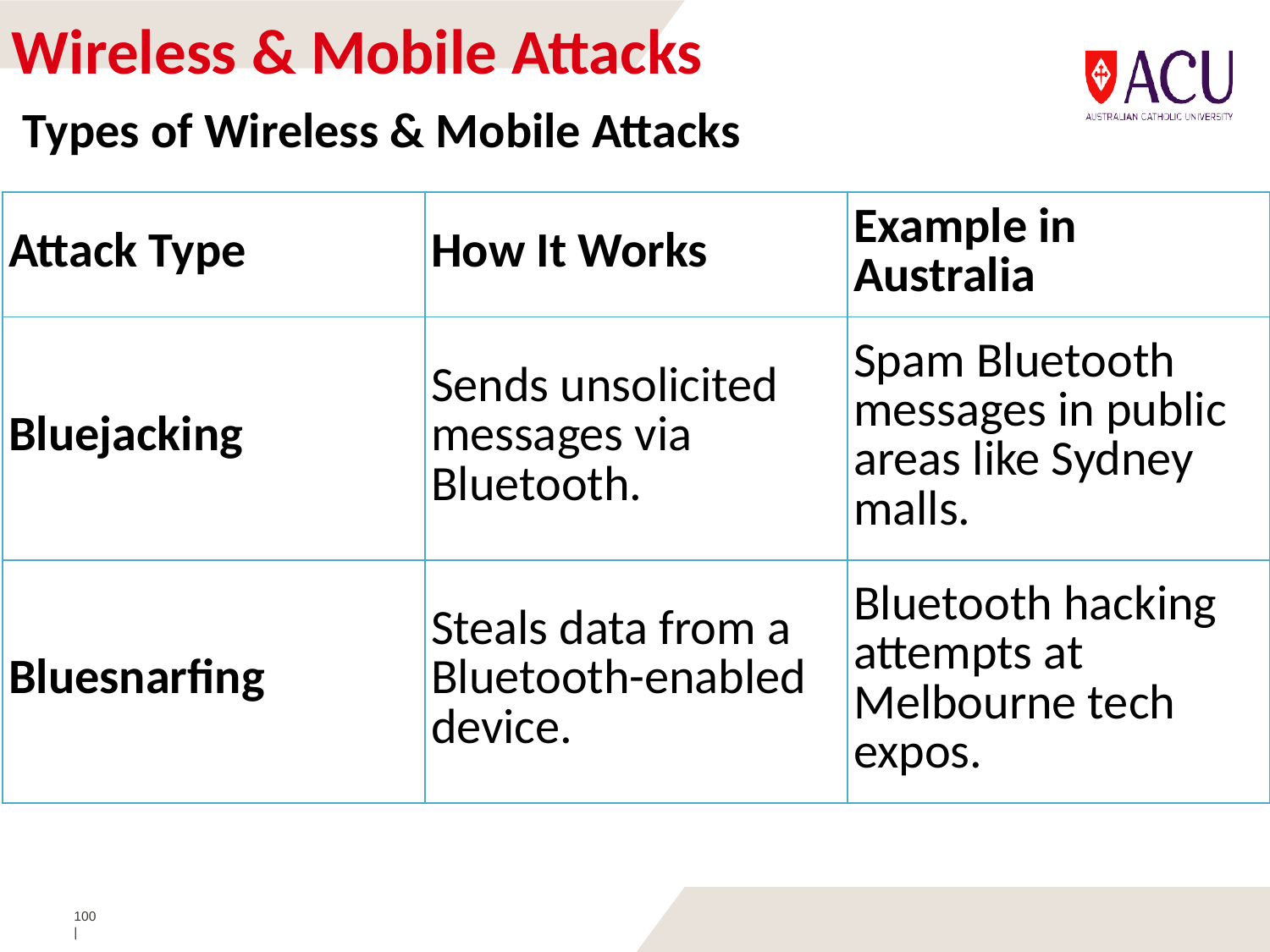

# Wireless & Mobile Attacks
Types of Wireless & Mobile Attacks
| Attack Type | How It Works | Example in Australia |
| --- | --- | --- |
| Bluejacking | Sends unsolicited messages via Bluetooth. | Spam Bluetooth messages in public areas like Sydney malls. |
| Bluesnarfing | Steals data from a Bluetooth-enabled device. | Bluetooth hacking attempts at Melbourne tech expos. |
100 |